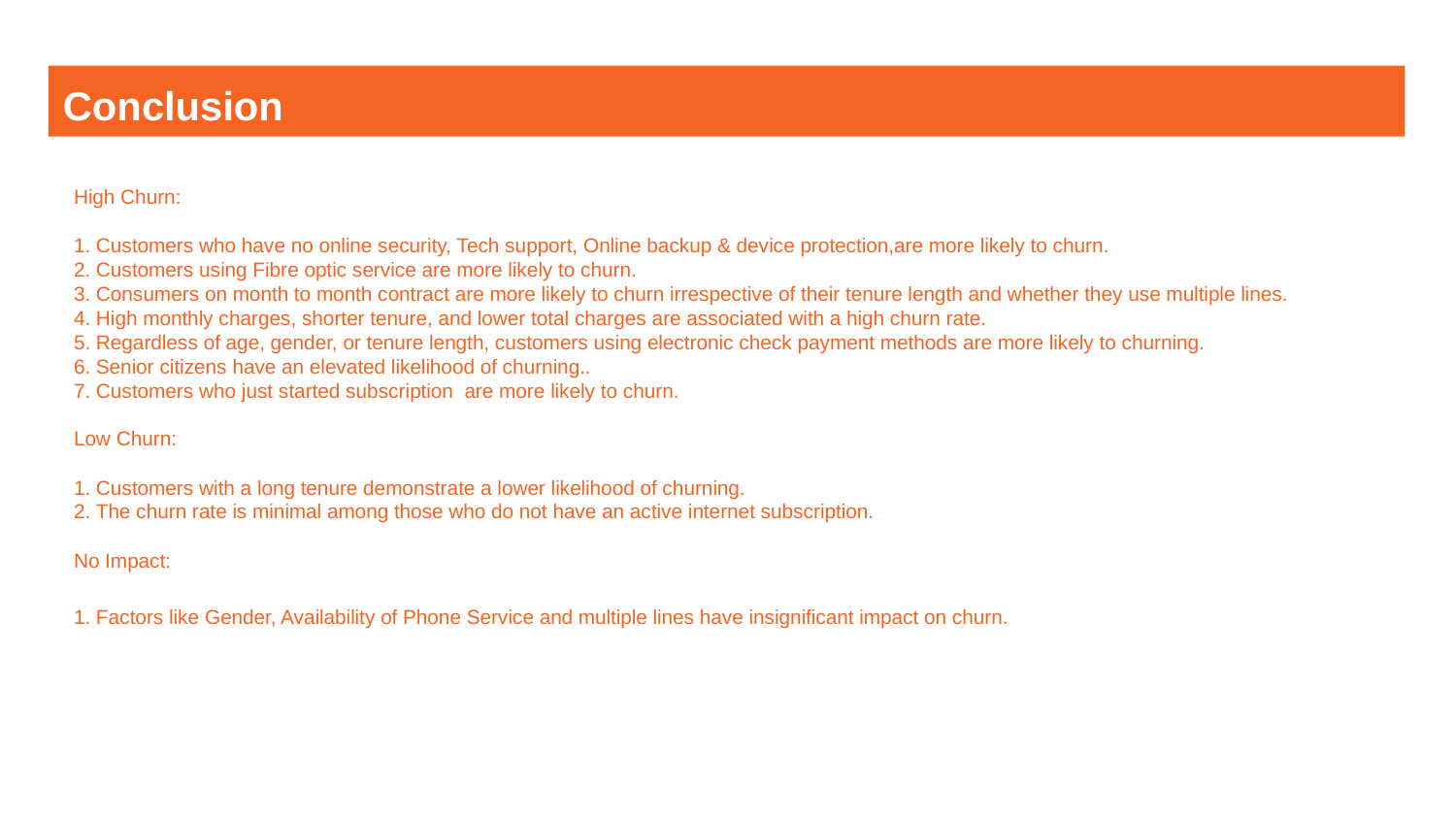

# Conclusion
High Churn:

1. Customers who have no online security, Tech support, Online backup & device protection,are more likely to churn.
2. Customers using Fibre optic service are more likely to churn.
3. Consumers on month to month contract are more likely to churn irrespective of their tenure length and whether they use multiple lines.
4. High monthly charges, shorter tenure, and lower total charges are associated with a high churn rate.
5. Regardless of age, gender, or tenure length, customers using electronic check payment methods are more likely to churning.
6. Senior citizens have an elevated likelihood of churning..
7. Customers who just started subscription  are more likely to churn.

Low Churn:

1. Customers with a long tenure demonstrate a lower likelihood of churning.
2. The churn rate is minimal among those who do not have an active internet subscription.

No Impact:

1. Factors like Gender, Availability of Phone Service and multiple lines have insignificant impact on churn.